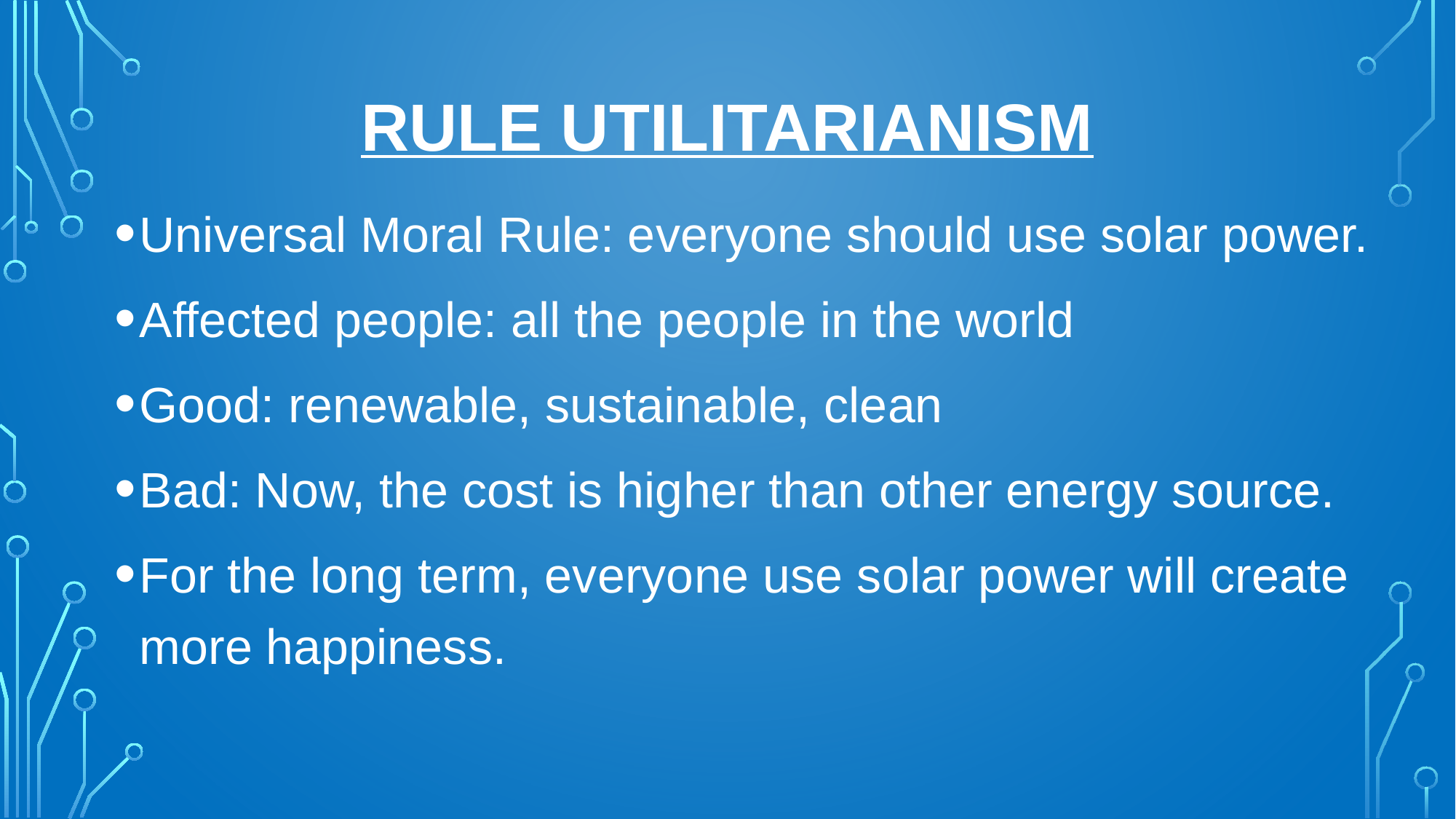

# rule utilitarianism
Universal Moral Rule: everyone should use solar power.
Affected people: all the people in the world
Good: renewable, sustainable, clean
Bad: Now, the cost is higher than other energy source.
For the long term, everyone use solar power will create more happiness.